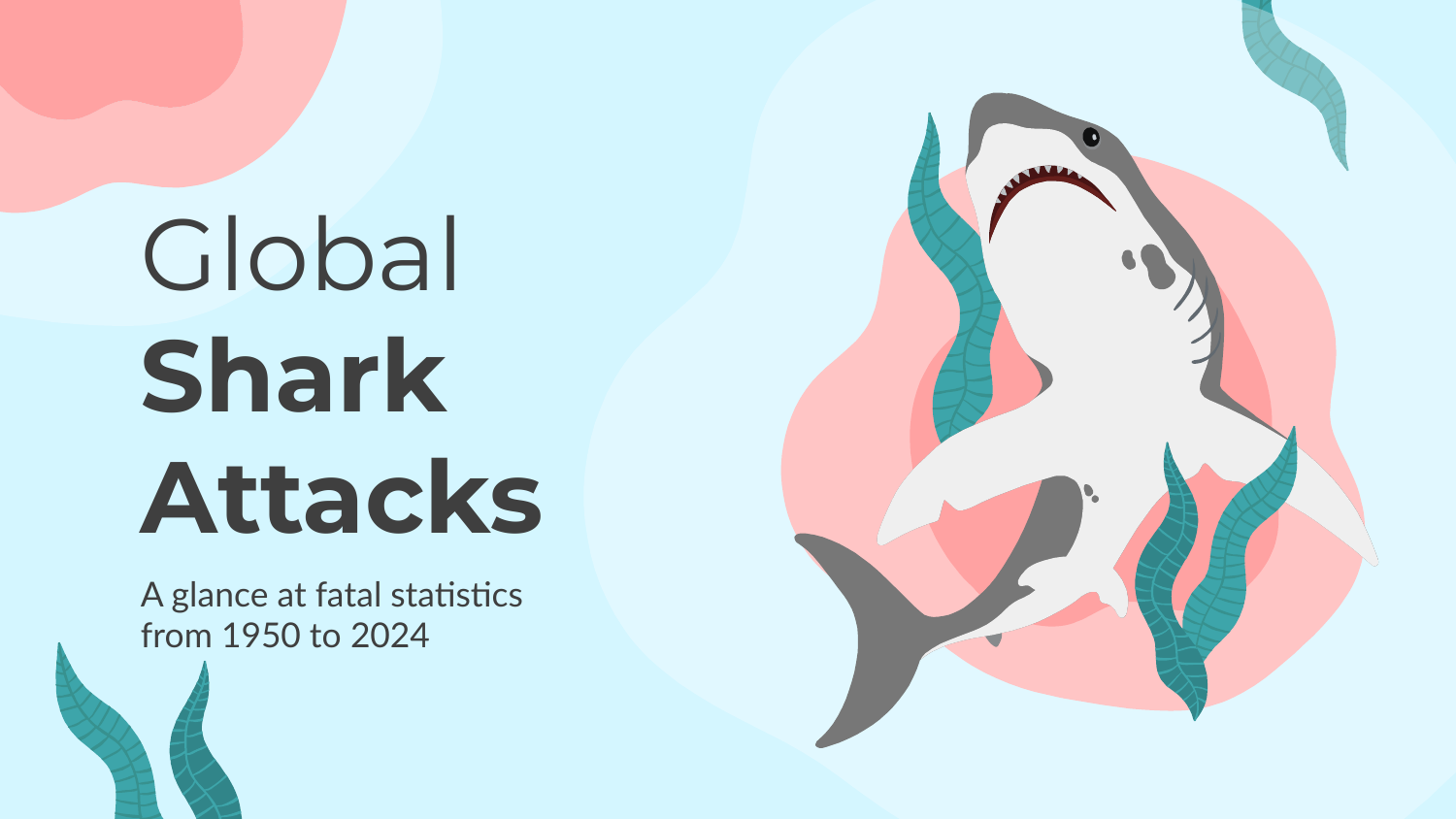

# Global
Shark Attacks

A glance at fatal statistics
from 1950 to 2024